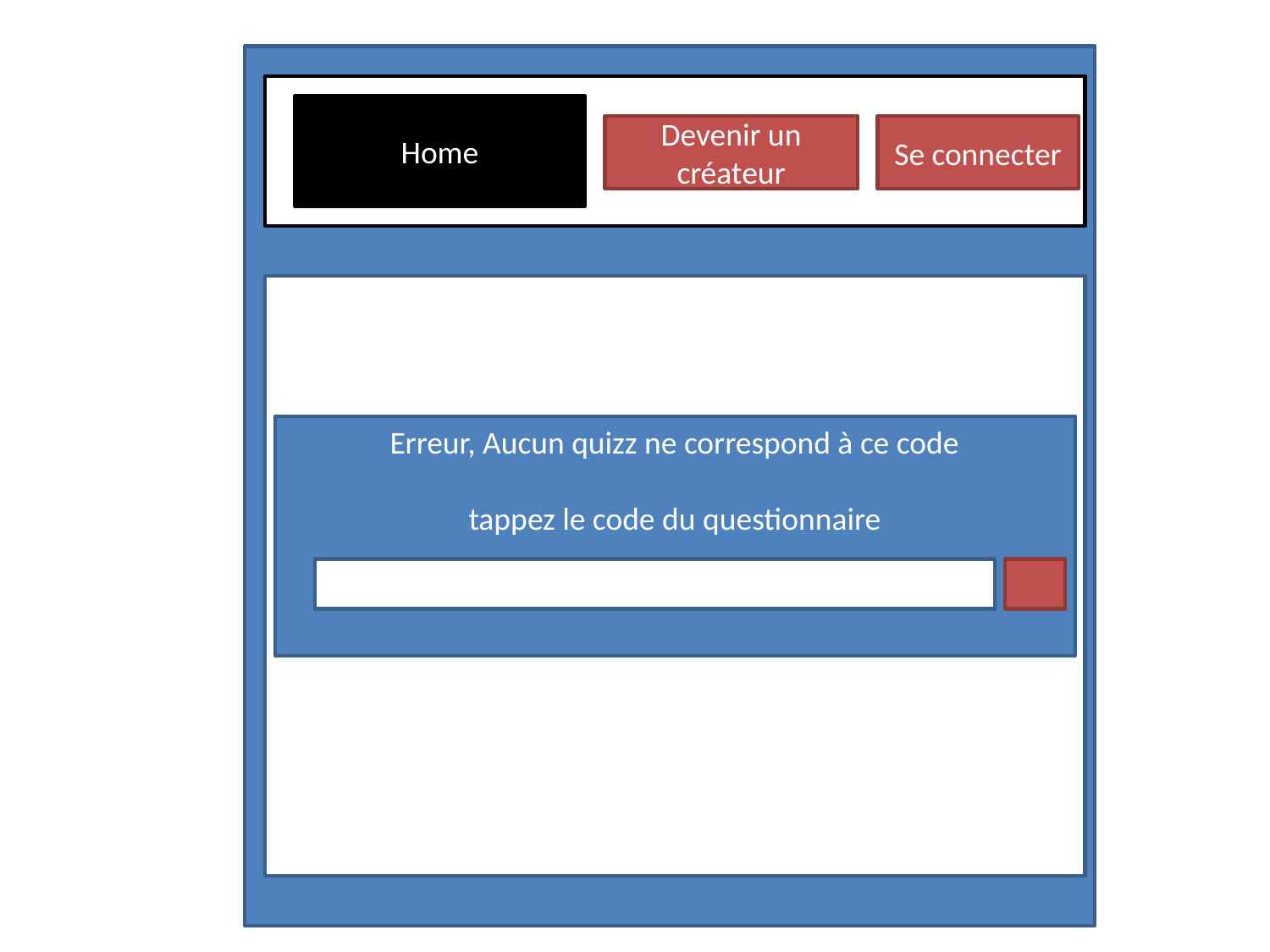

Home
Devenir un créateur
Se connecter

Erreur, Aucun quizz ne correspond à ce code

tappez le code du questionnaire